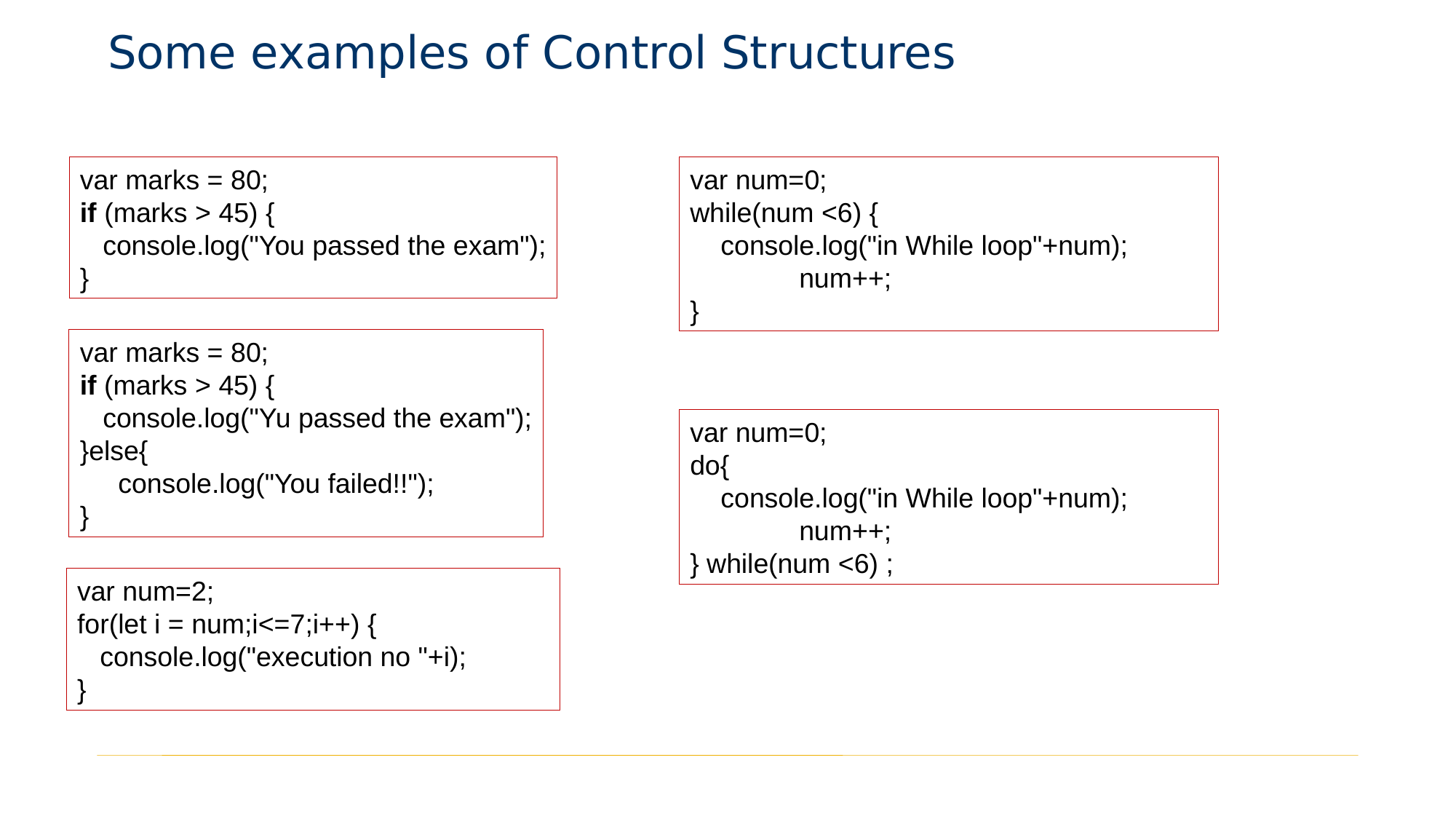

# Some examples of Control Structures
var marks = 80;
if (marks > 45) {
   console.log("You passed the exam");
}
var num=0;
while(num <6) {
    console.log("in While loop"+num);
	num++;
}
var marks = 80;
if (marks > 45) {
   console.log("Yu passed the exam");
}else{
     console.log("You failed!!");
}
var num=0;
do{
    console.log("in While loop"+num);
	num++;
} while(num <6) ;
var num=2;
for(let i = num;i<=7;i++) {
   console.log("execution no "+i);
}